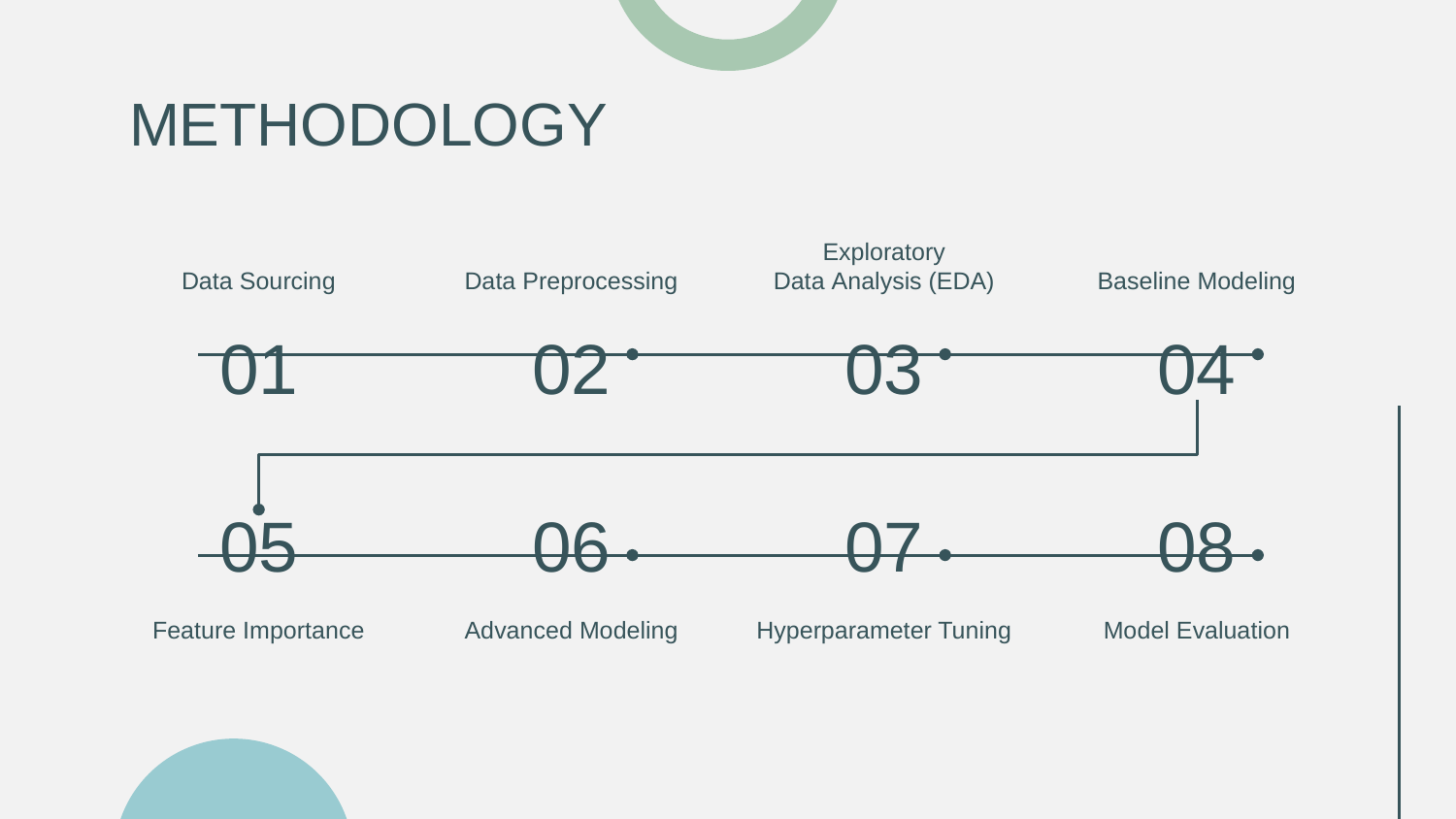

# METHODOLOGY
Data Sourcing
Data Preprocessing
Exploratory Data Analysis (EDA)
Baseline Modeling
01
02
03
04
05
06
07
08
Feature Importance
Advanced Modeling
Hyperparameter Tuning
Model Evaluation